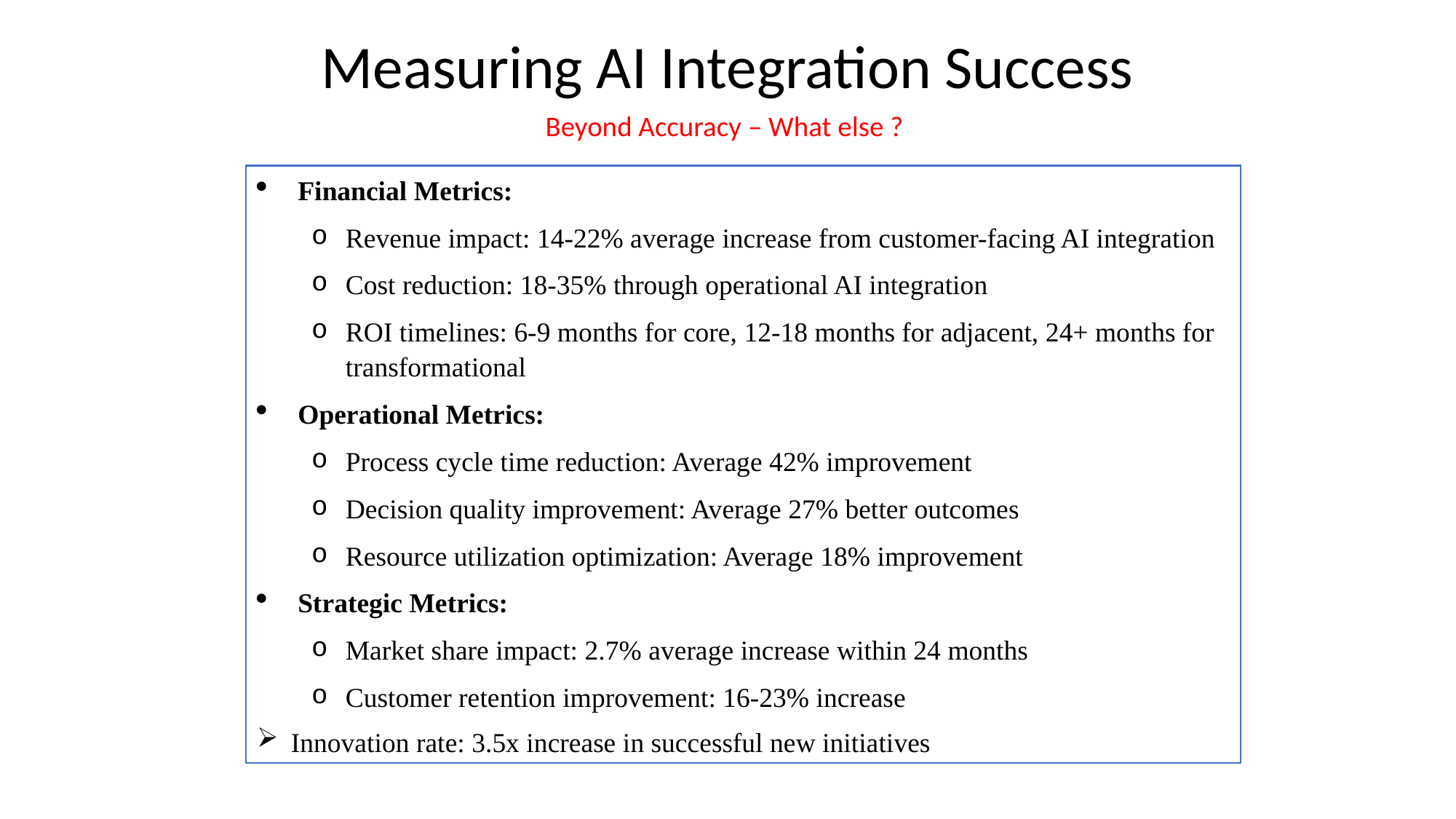

# Measuring AI Integration Success
Beyond Accuracy – What else ?
Financial Metrics:
Revenue impact: 14-22% average increase from customer-facing AI integration
Cost reduction: 18-35% through operational AI integration
ROI timelines: 6-9 months for core, 12-18 months for adjacent, 24+ months for transformational
Operational Metrics:
Process cycle time reduction: Average 42% improvement
Decision quality improvement: Average 27% better outcomes
Resource utilization optimization: Average 18% improvement
Strategic Metrics:
Market share impact: 2.7% average increase within 24 months
Customer retention improvement: 16-23% increase
Innovation rate: 3.5x increase in successful new initiatives